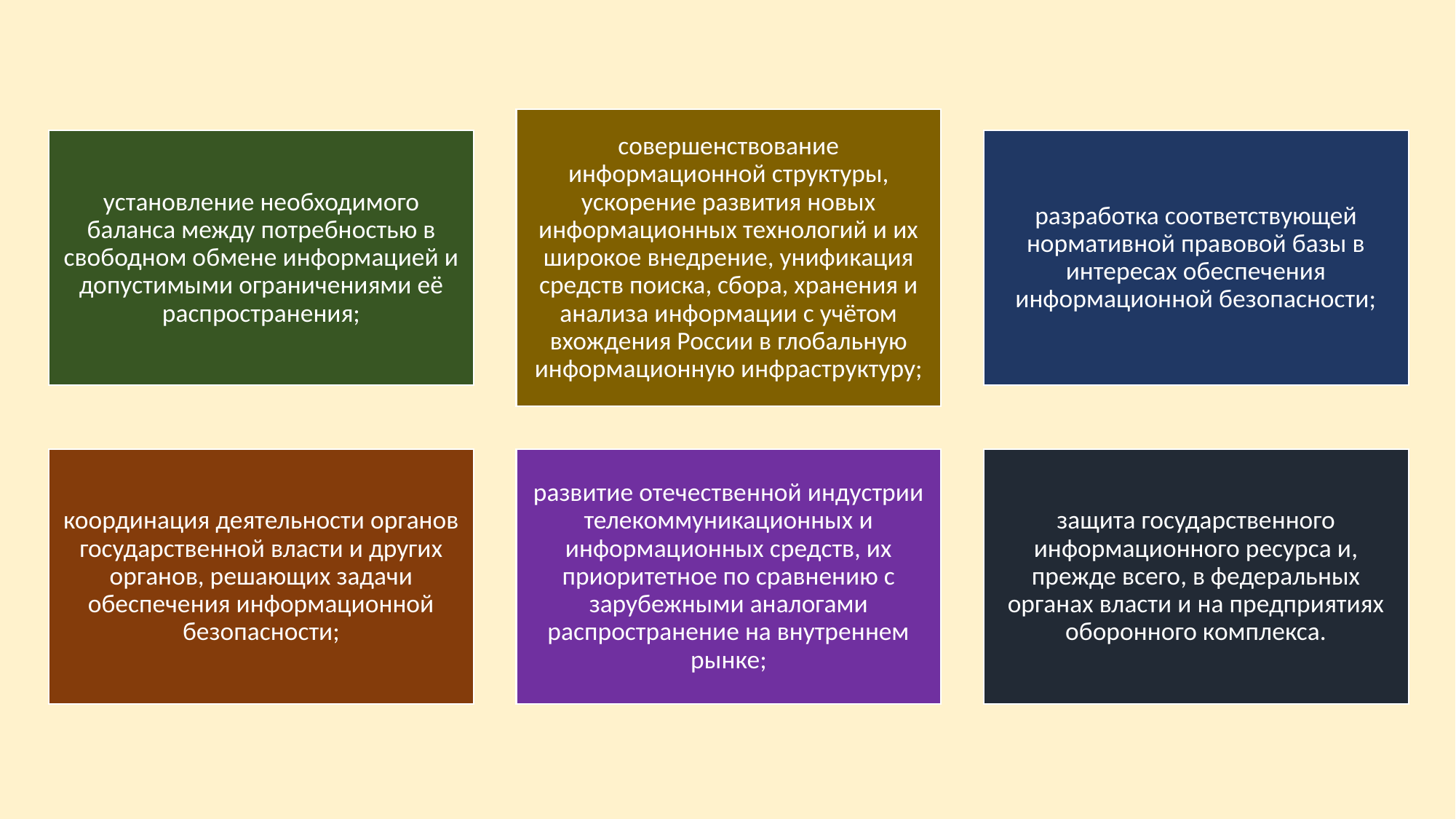

установление необходимого баланса между потребностью в свободном обмене информацией и допустимыми ограничениями её распространения;
совершенствование информационной структуры, ускорение развития новых информационных технологий и их широкое внедрение, унификация средств поиска, сбора, хранения и анализа информации с учётом вхождения России в глобальную информационную инфраструктуру;
разработка соответствующей нормативной правовой базы в интересах обеспечения информационной безопасности;
координация деятельности органов государственной власти и других органов, решающих задачи обеспечения информационной безопасности;
развитие отечественной индустрии телекоммуникационных и информационных средств, их приоритетное по сравнению с зарубежными аналогами распространение на внутреннем рынке;
защита государственного информационного ресурса и, прежде всего, в федеральных органах власти и на предприятиях оборонного комплекса.